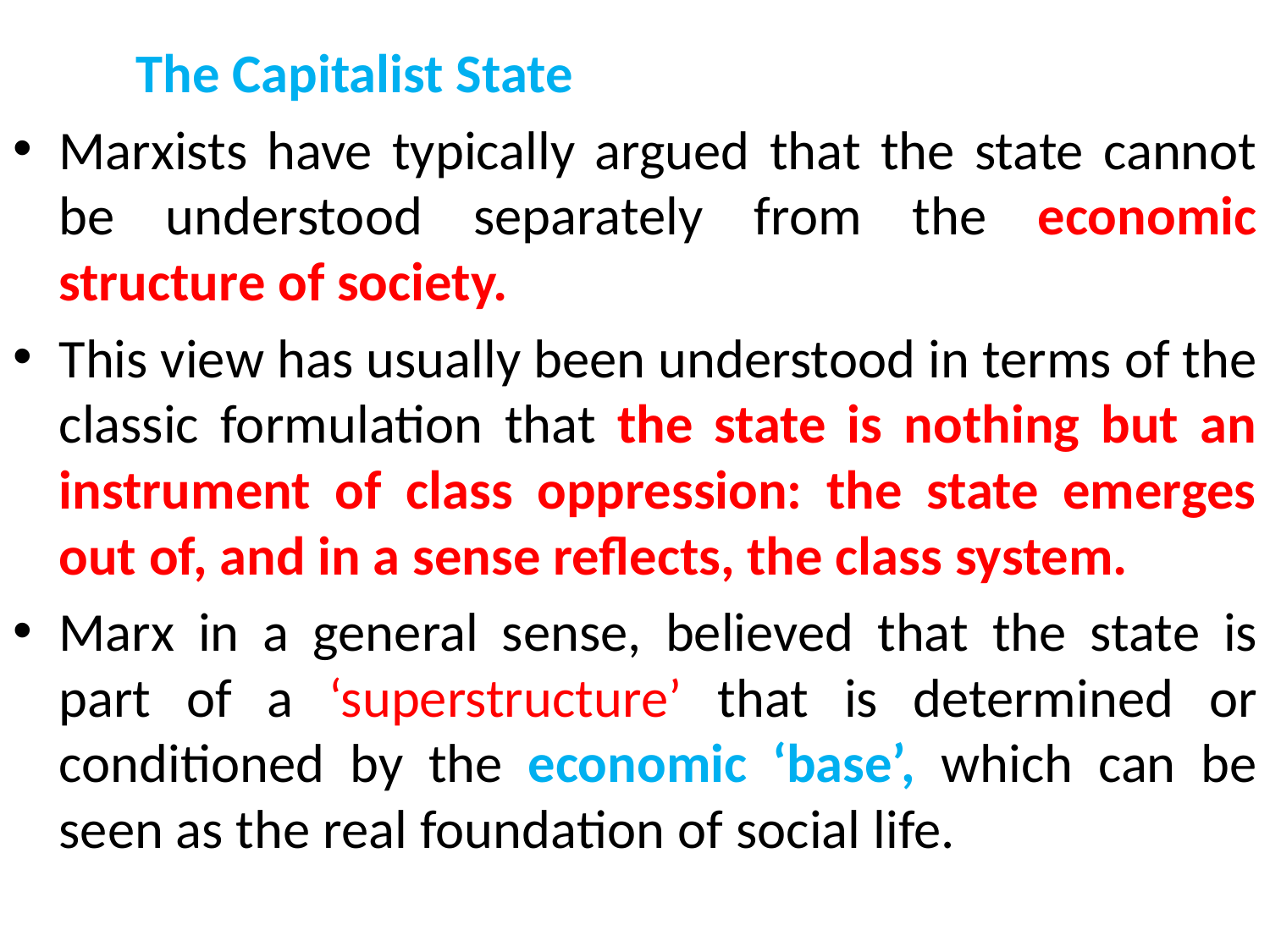

The Capitalist State
Marxists have typically argued that the state cannot be understood separately from the economic structure of society.
This view has usually been understood in terms of the classic formulation that the state is nothing but an instrument of class oppression: the state emerges out of, and in a sense reflects, the class system.
Marx in a general sense, believed that the state is part of a ‘superstructure’ that is determined or conditioned by the economic ‘base’, which can be seen as the real foundation of social life.